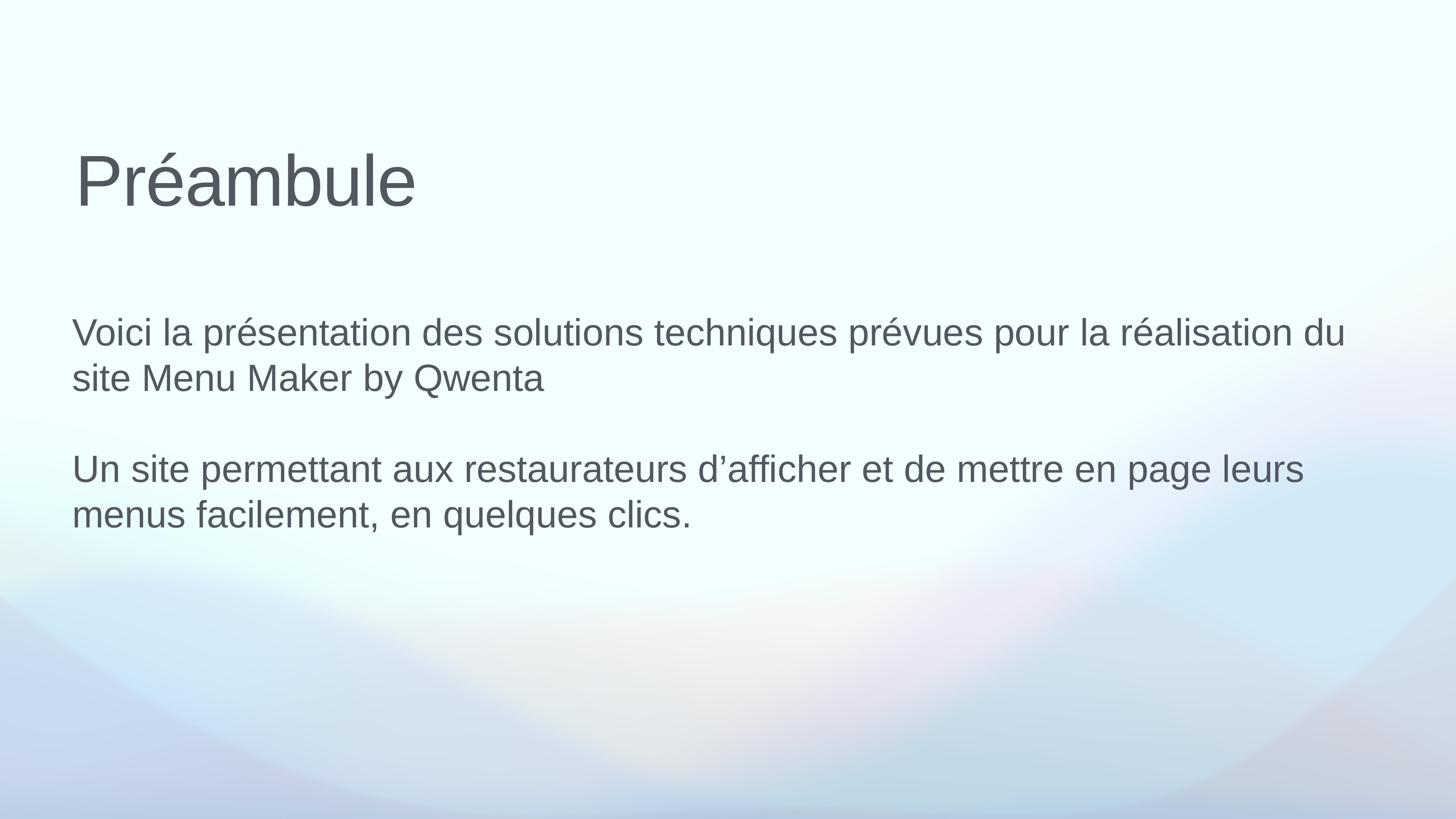

# Préambule
Voici la présentation des solutions techniques prévues pour la réalisation du site Menu Maker by Qwenta
Un site permettant aux restaurateurs d’afficher et de mettre en page leurs menus facilement, en quelques clics.